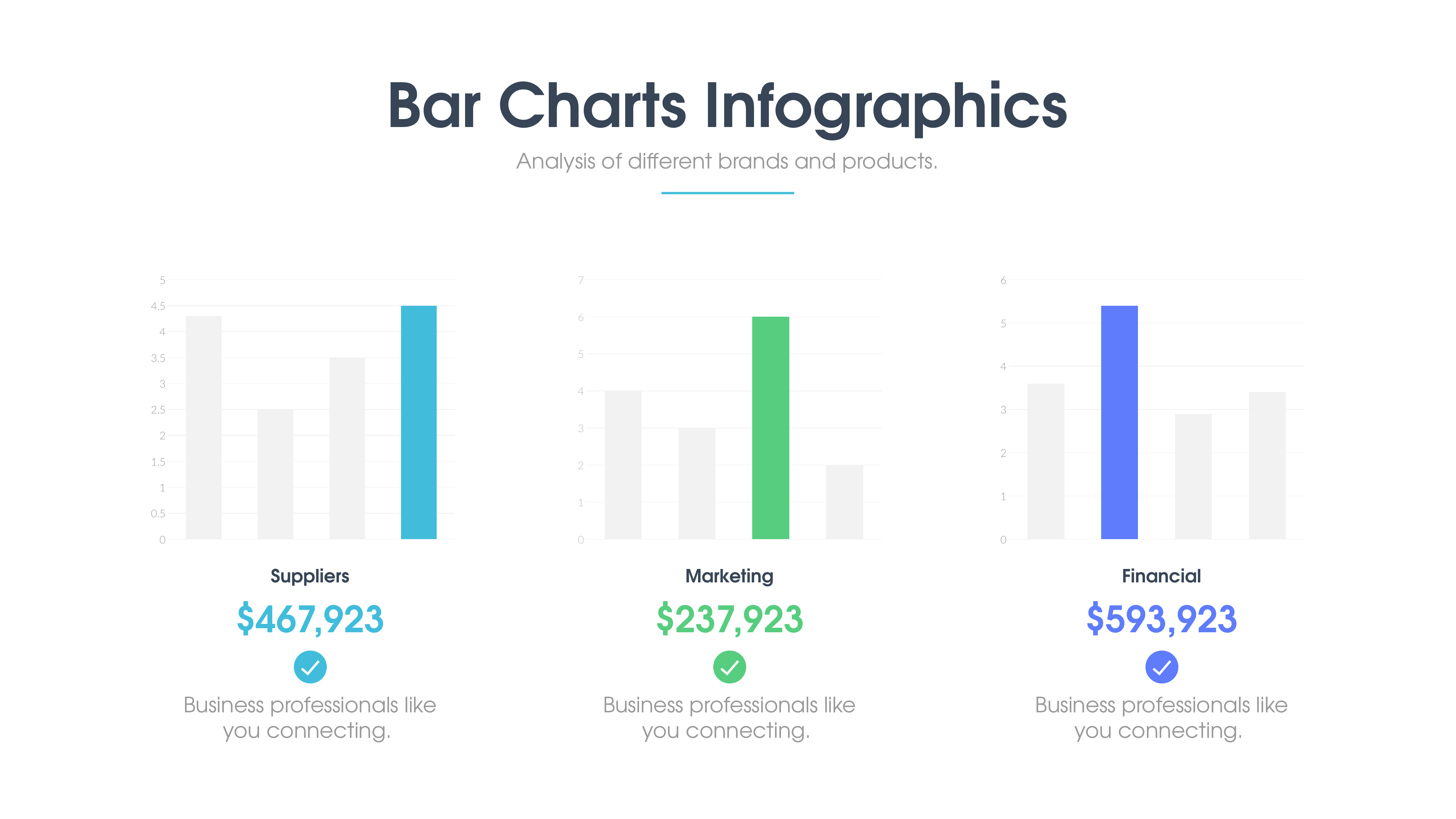

Bar Charts Infographics
Analysis of different brands and products.

### Chart

| Category | Finance |
|---|---|
| 2018 | 4.3 |
| 2019 | 2.5 |
| 2020 | 3.5 |
| 2021 | 4.5 |

### Chart

| Category | Employment |
|---|---|
| 2018 | 4.0 |
| 2019 | 3.0 |
| 2020 | 6.0 |
| 2021 | 2.0 |

### Chart

| Category | Finance |
|---|---|
| 2018 | 3.6 |
| 2019 | 5.4 |
| 2020 | 2.9 |
| 2021 | 3.4 |
Suppliers
Marketing
Financial
$467,923
$237,923
$593,923

Business professionals like you connecting.
Business professionals like you connecting.
Business professionals like you connecting.